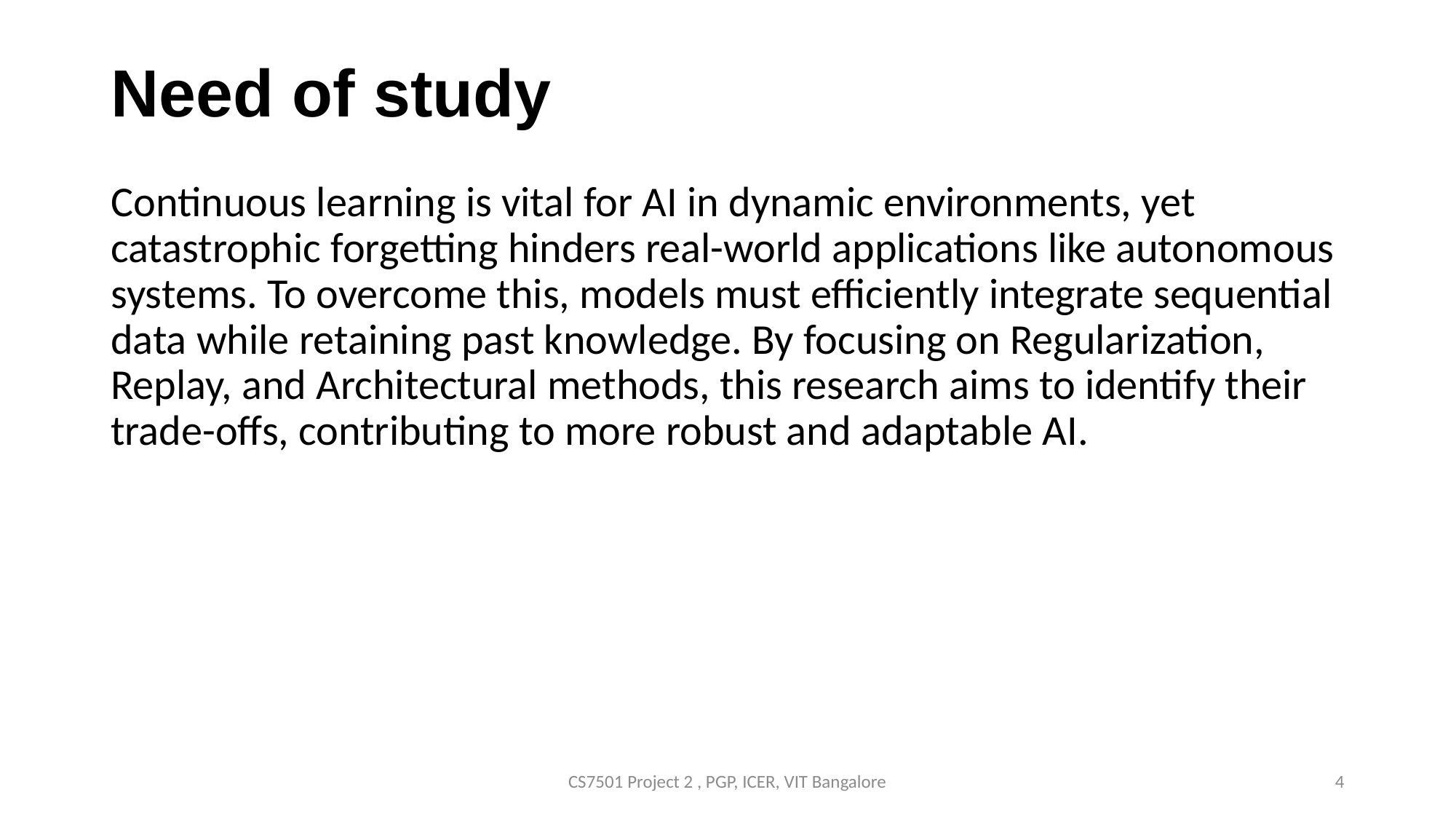

# Need of study
Continuous learning is vital for AI in dynamic environments, yet catastrophic forgetting hinders real-world applications like autonomous systems. To overcome this, models must efficiently integrate sequential data while retaining past knowledge. By focusing on Regularization, Replay, and Architectural methods, this research aims to identify their trade-offs, contributing to more robust and adaptable AI.
CS7501 Project 2 , PGP, ICER, VIT Bangalore
4